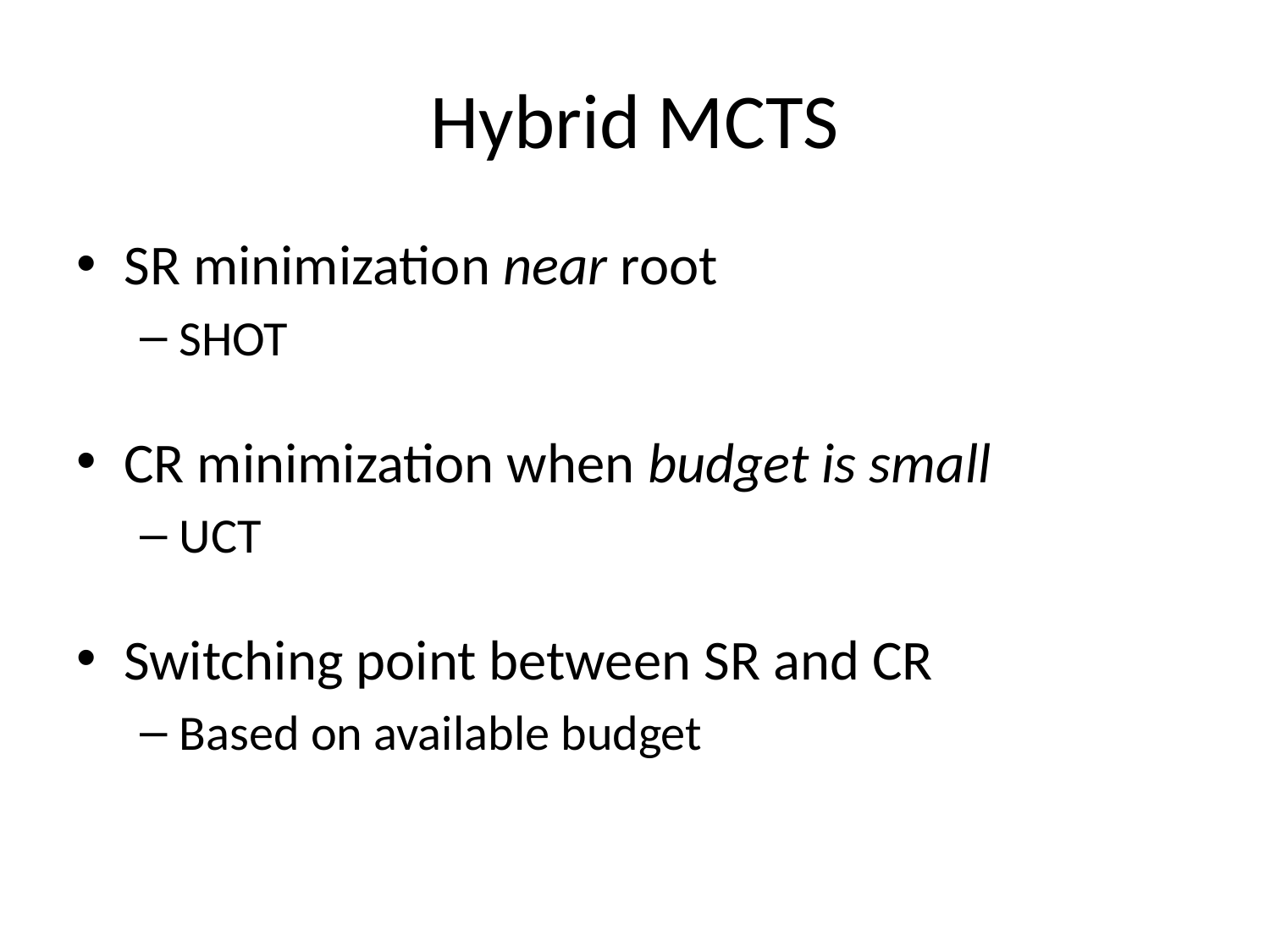

# Hybrid MCTS
SR minimization near root
SHOT

CR minimization when budget is small
UCT

Switching point between SR and CR
Based on available budget